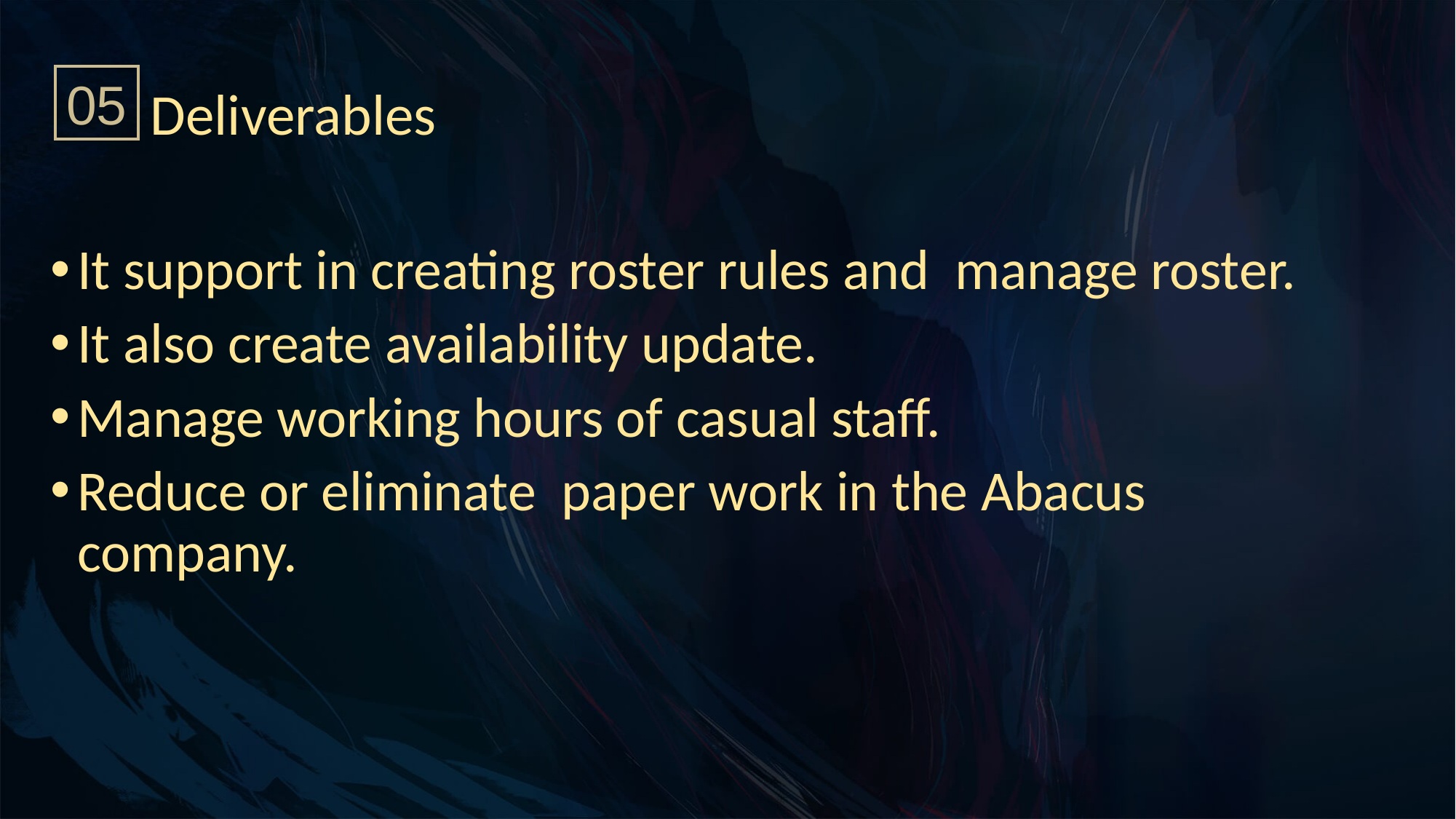

Deliverables
05
It support in creating roster rules and  manage roster.
It also create availability update.
Manage working hours of casual staff.
Reduce or eliminate  paper work in the Abacus company.